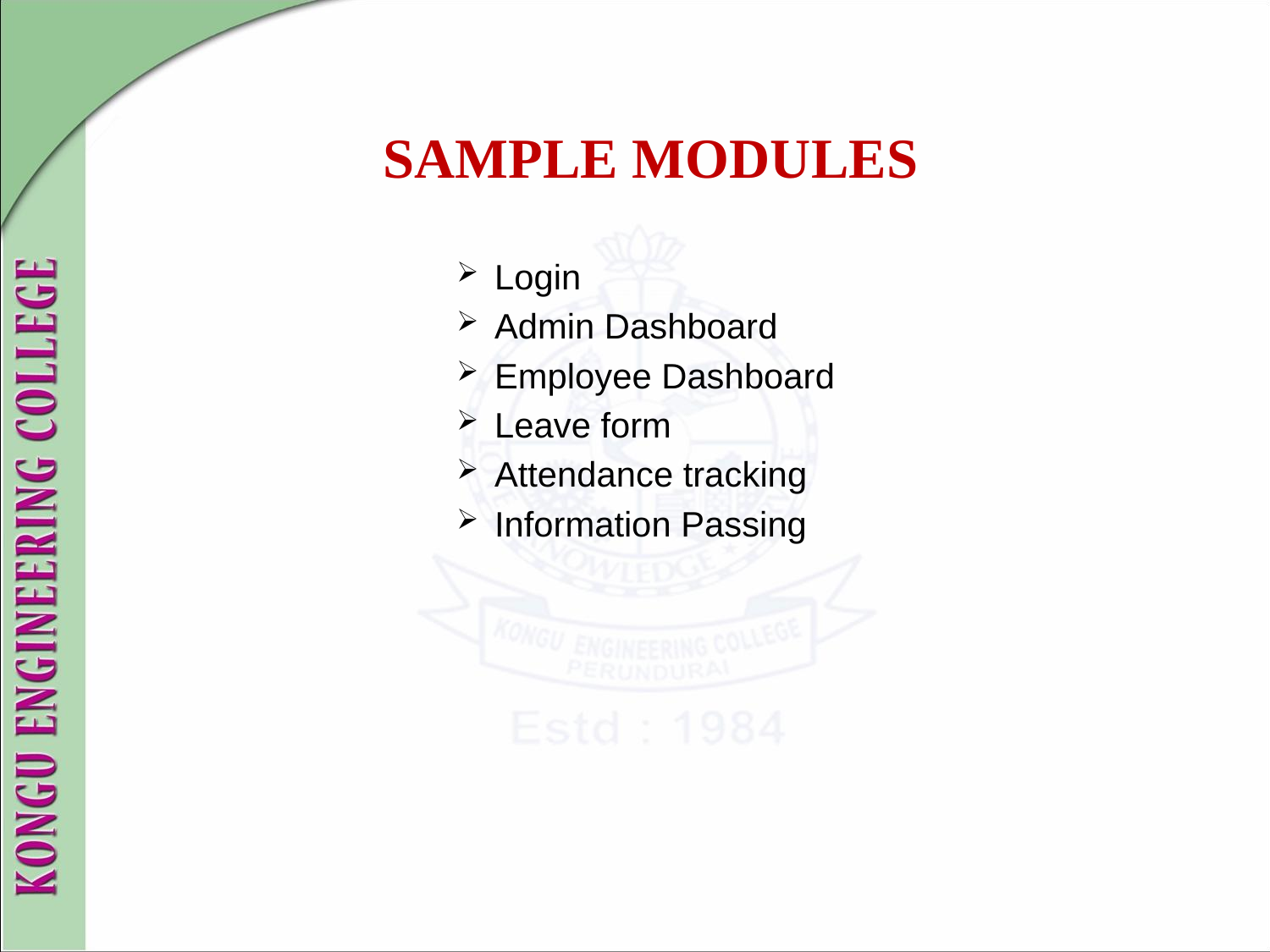

# SAMPLE MODULES
Login
Admin Dashboard
Employee Dashboard
Leave form
Attendance tracking
Information Passing